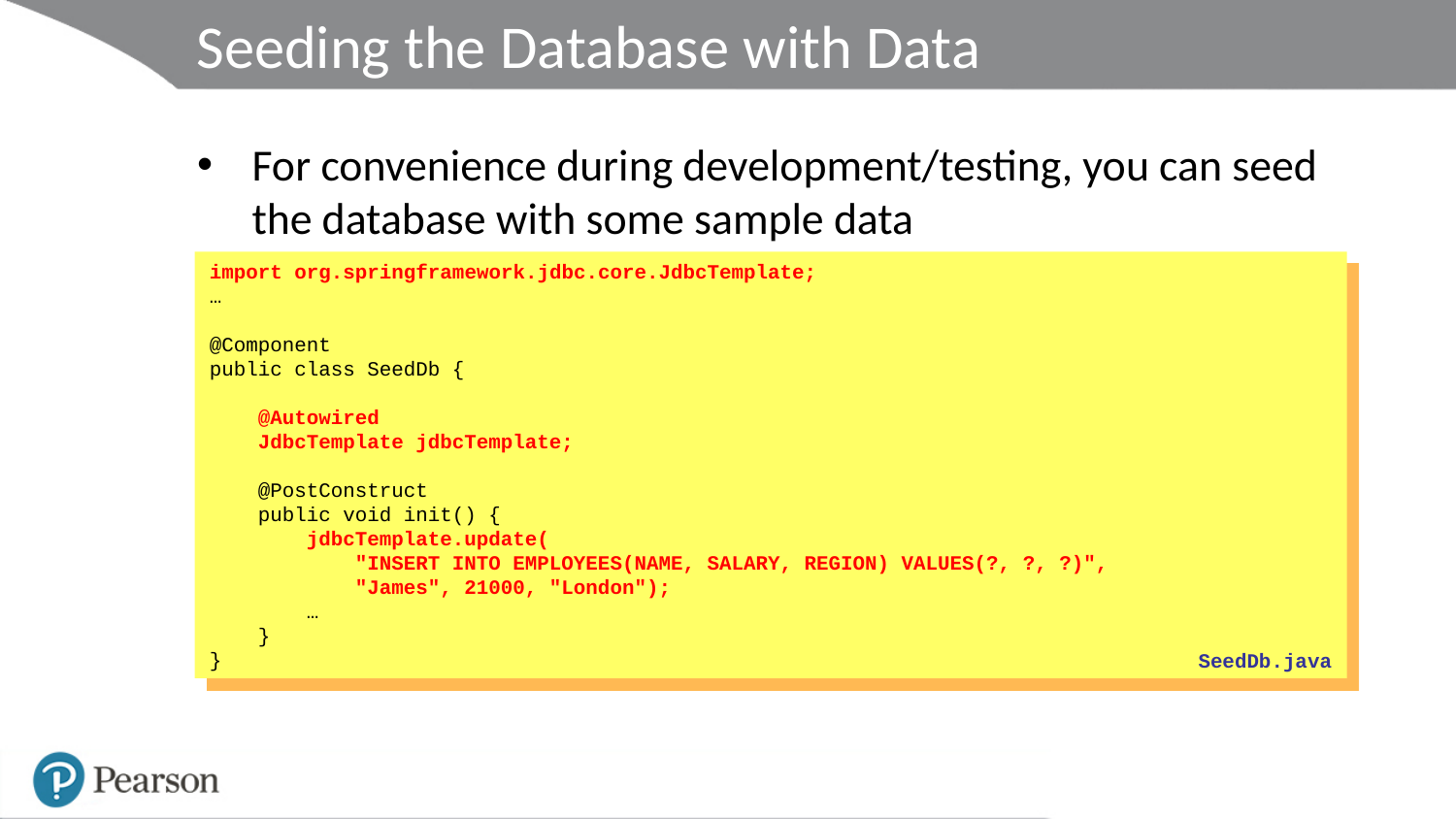

# Seeding the Database with Data
For convenience during development/testing, you can seed the database with some sample data
import org.springframework.jdbc.core.JdbcTemplate;
…

@Component
public class SeedDb {

    @Autowired
    JdbcTemplate jdbcTemplate;

    @PostConstruct
    public void init() {
        jdbcTemplate.update(
            "INSERT INTO EMPLOYEES(NAME, SALARY, REGION) VALUES(?, ?, ?)",
            "James", 21000, "London");
        …
    }
}
SeedDb.java